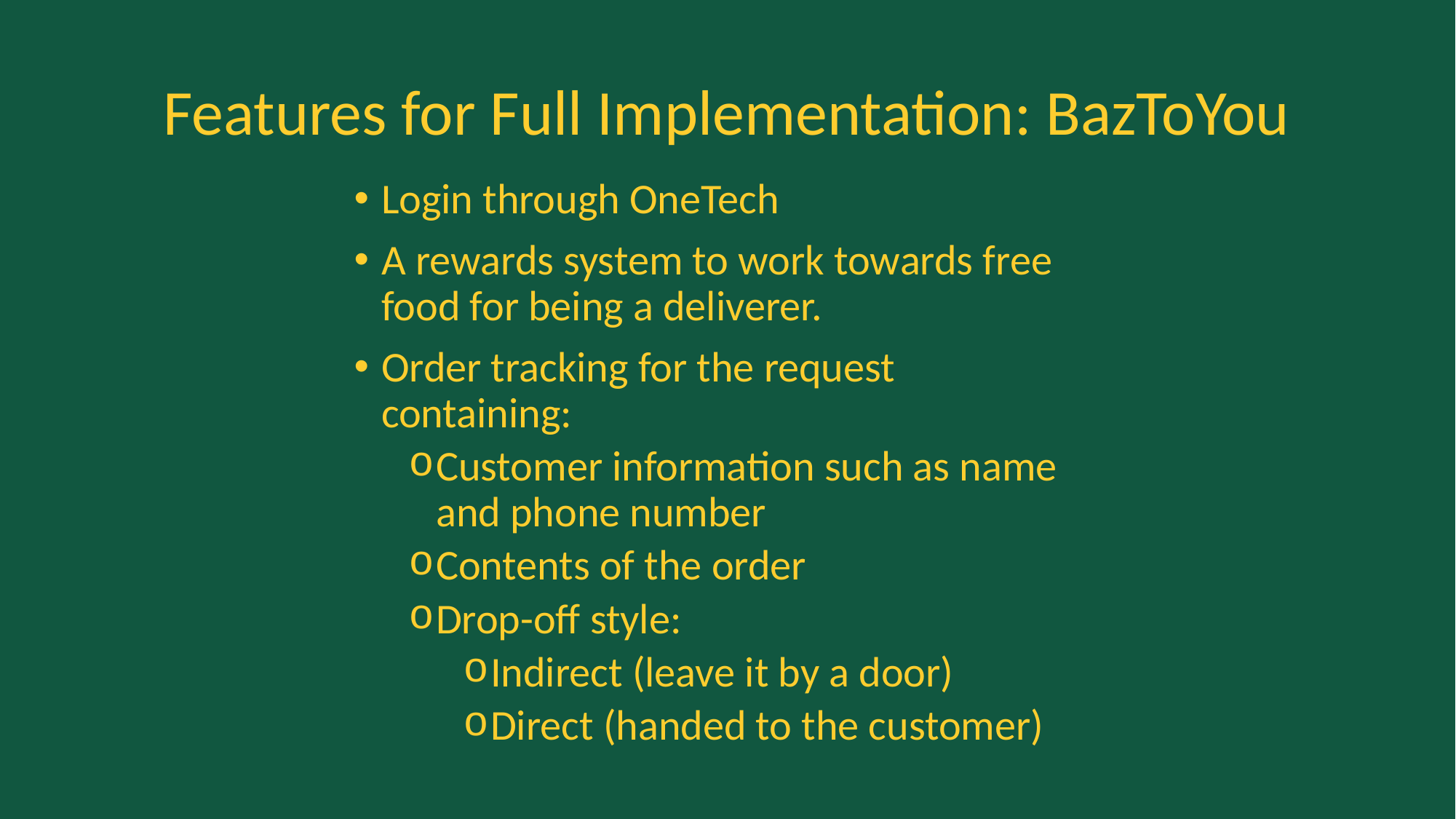

# Features for Full Implementation: BazToYou
Login through OneTech
A rewards system to work towards free food for being a deliverer.
Order tracking for the request containing:
Customer information such as name and phone number
Contents of the order
Drop-off style:
Indirect (leave it by a door)
Direct (handed to the customer)